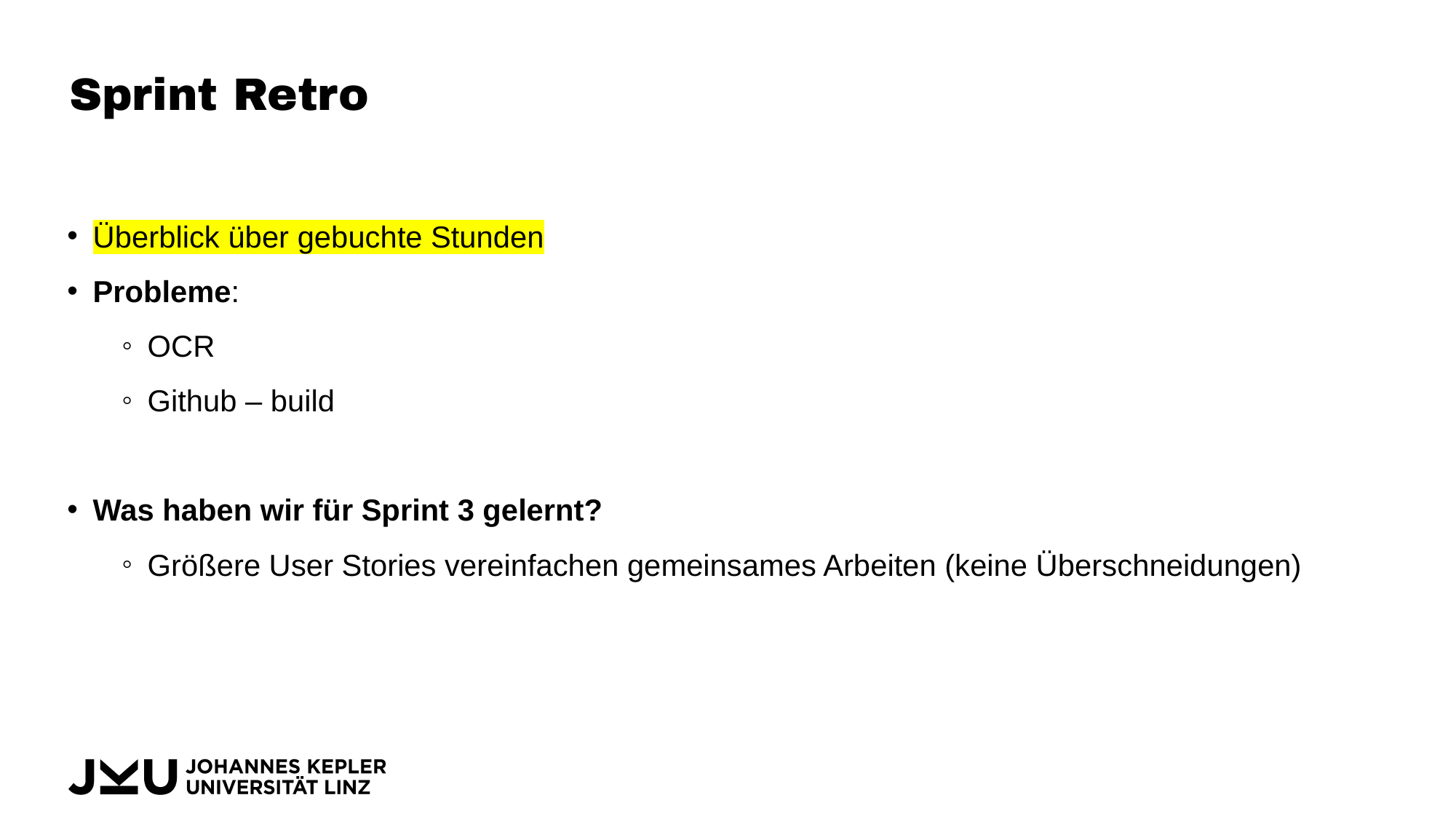

# Sprint Retro
Überblick über gebuchte Stunden
Probleme:
OCR
Github – build

Was haben wir für Sprint 3 gelernt?
Größere User Stories vereinfachen gemeinsames Arbeiten (keine Überschneidungen)